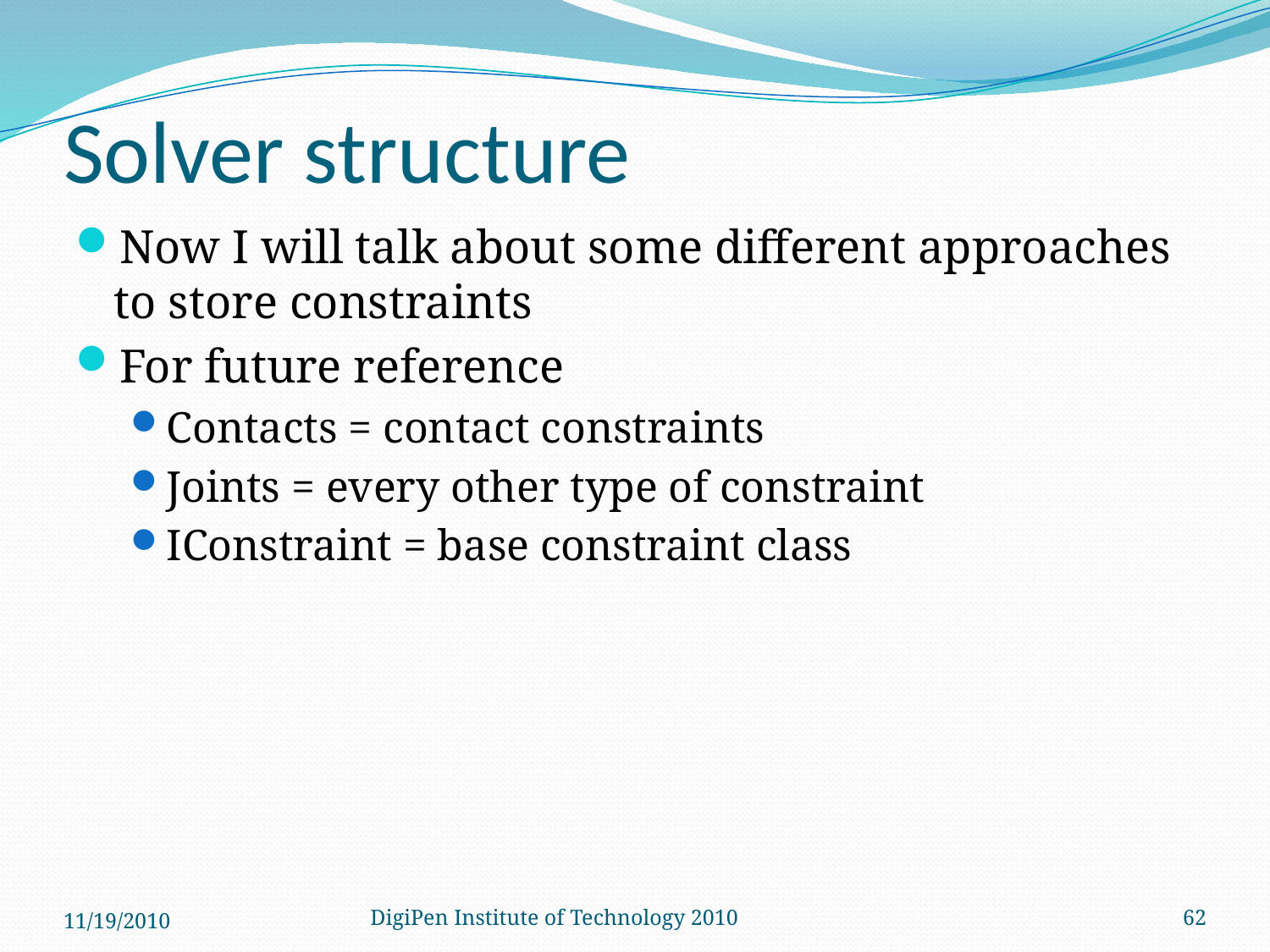

# Solver structure
Now I will talk about some different approaches to store constraints
For future reference
Contacts = contact constraints
Joints = every other type of constraint
IConstraint = base constraint class
11/19/2010
DigiPen Institute of Technology 2010
62